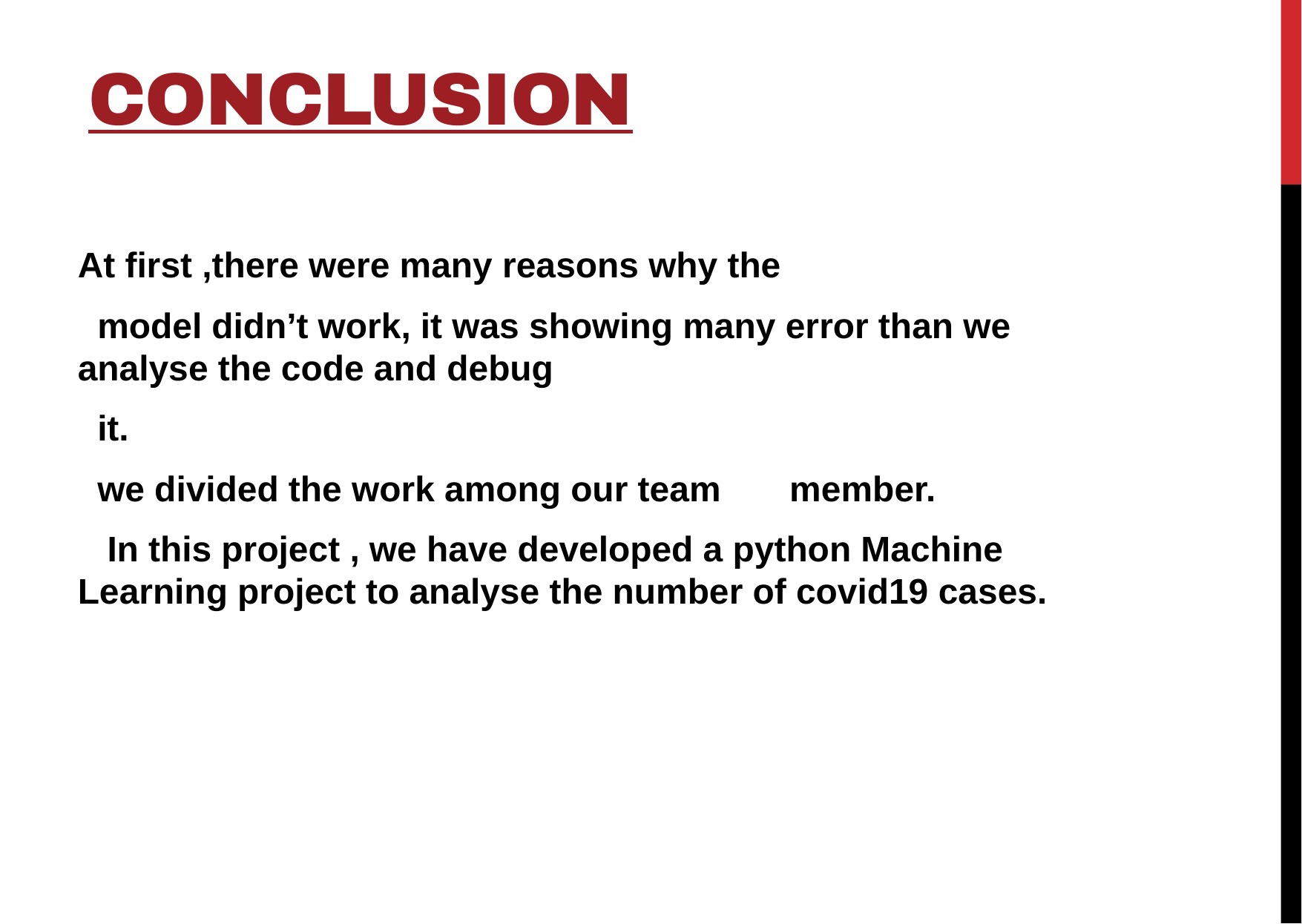

# CONCLUSION
At first ,there were many reasons why the
  model didn’t work, it was showing many error than we analyse the code and debug
  it.
  we divided the work among our team       member.
   In this project , we have developed a python Machine Learning project to analyse the number of covid19 cases.